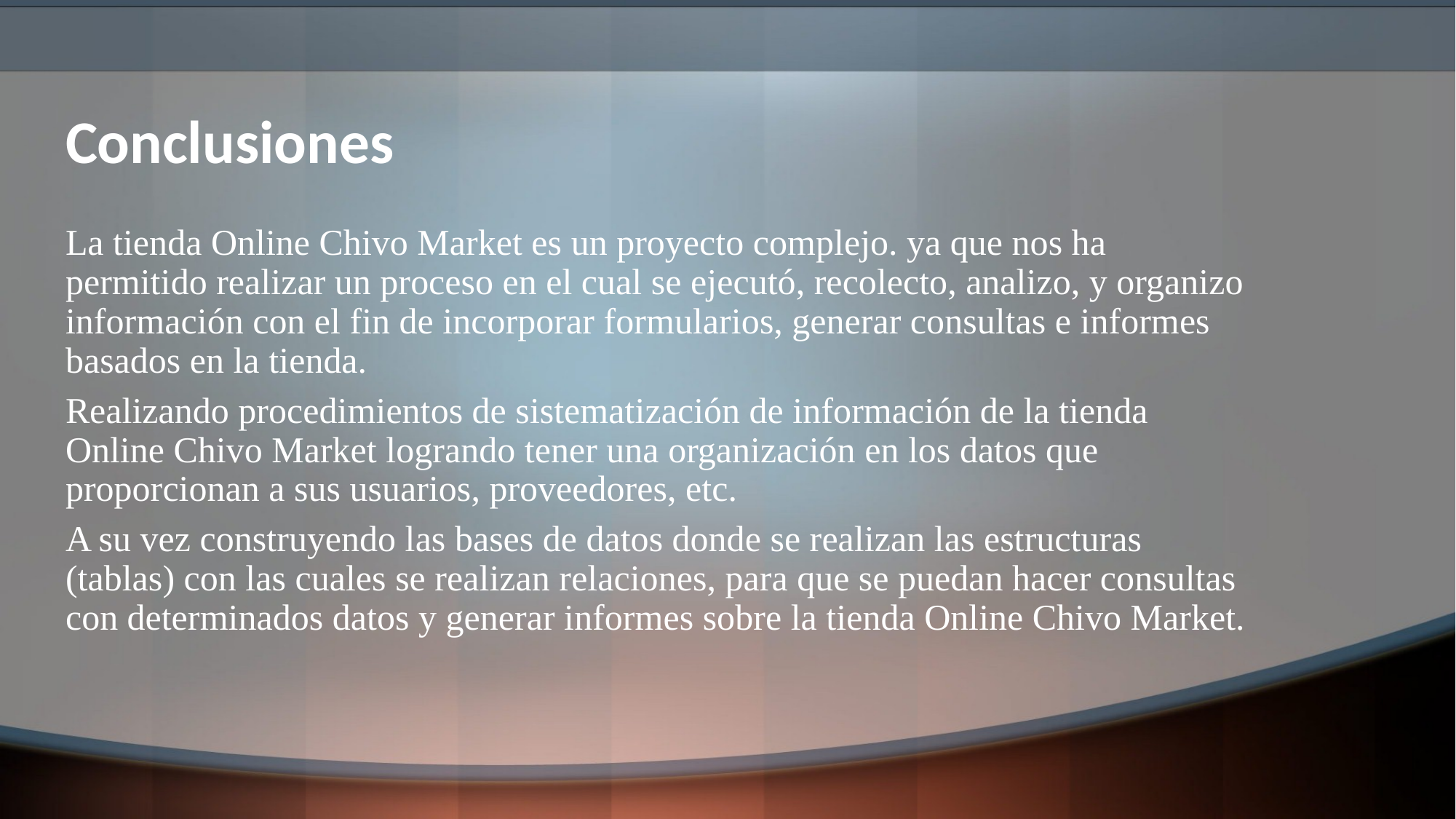

# Conclusiones
La tienda Online Chivo Market es un proyecto complejo. ya que nos ha permitido realizar un proceso en el cual se ejecutó, recolecto, analizo, y organizo información con el fin de incorporar formularios, generar consultas e informes basados en la tienda.
Realizando procedimientos de sistematización de información de la tienda  Online Chivo Market logrando tener una organización en los datos que  proporcionan a sus usuarios, proveedores, etc.
A su vez construyendo las bases de datos donde se realizan las estructuras (tablas) con las cuales se realizan relaciones, para que se puedan hacer consultas con determinados datos y generar informes sobre la tienda Online Chivo Market.